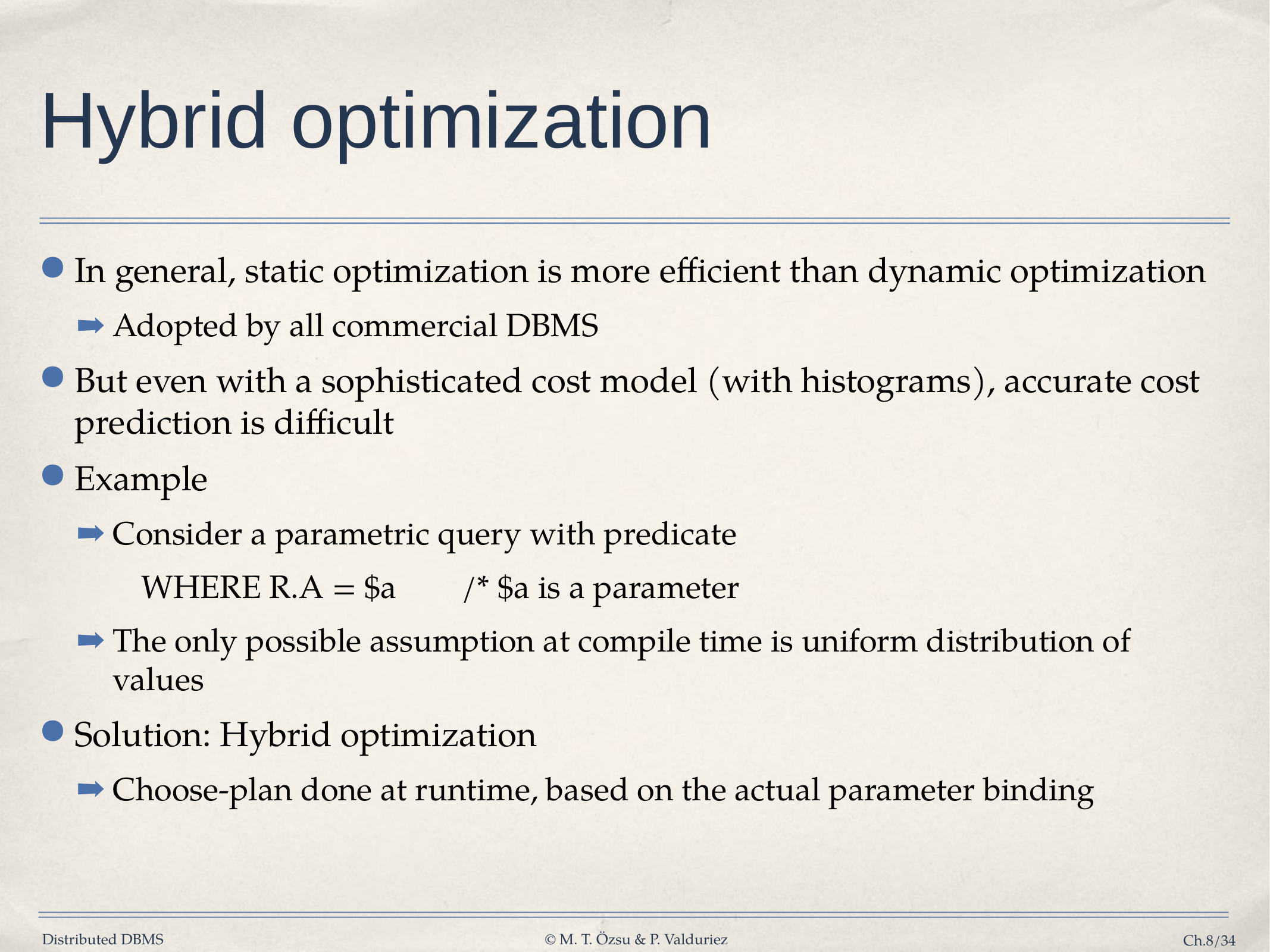

# Hybrid optimization
In general, static optimization is more efficient than dynamic optimization
Adopted by all commercial DBMS
But even with a sophisticated cost model (with histograms), accurate cost prediction is difficult
Example
Consider a parametric query with predicate
        WHERE R.A = $a        /* $a is a parameter
The only possible assumption at compile time is uniform distribution of values
Solution: Hybrid optimization
Choose-plan done at runtime, based on the actual parameter binding